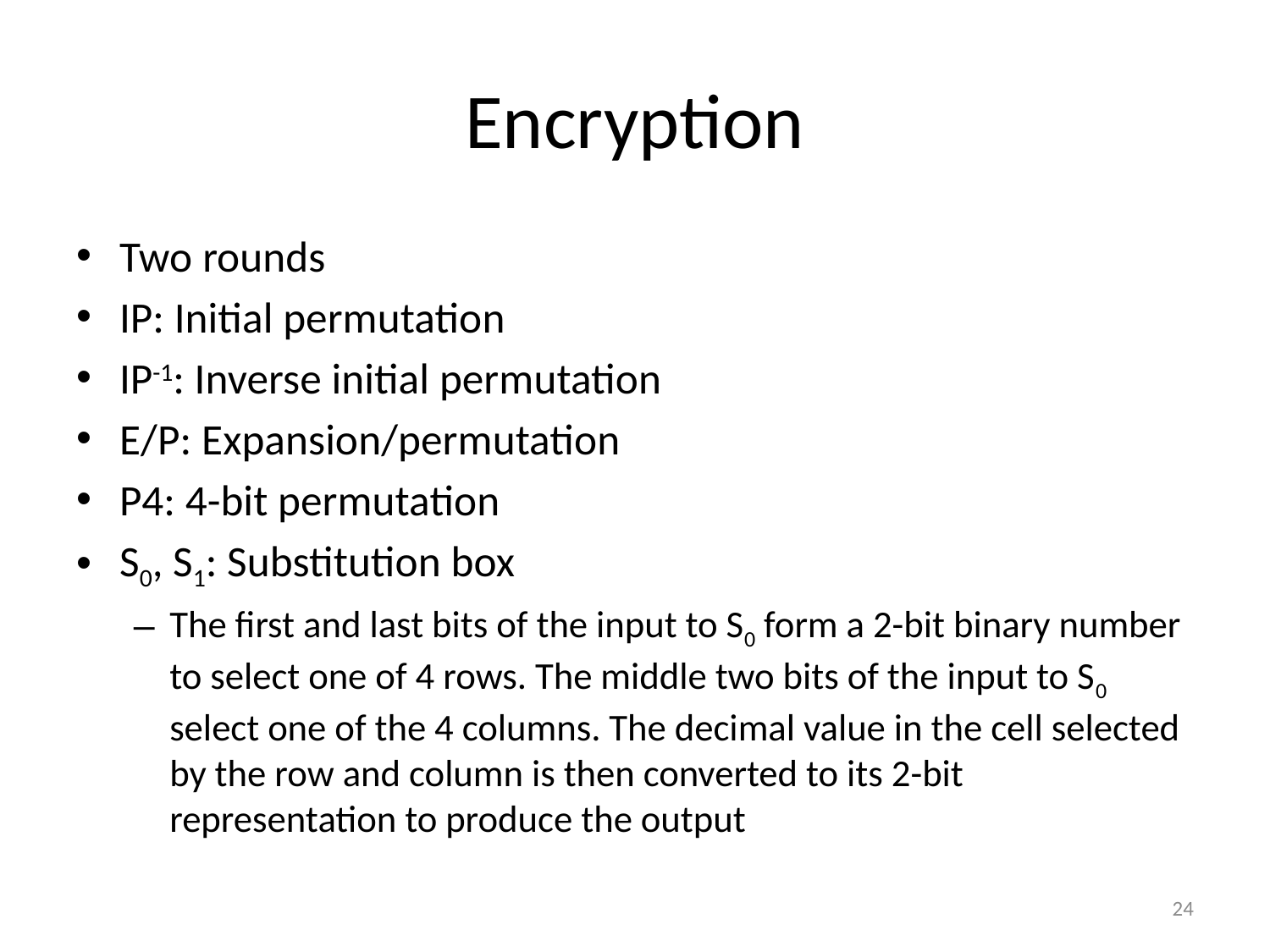

# Encryption
Two rounds
IP: Initial permutation
IP-1: Inverse initial permutation
E/P: Expansion/permutation
P4: 4-bit permutation
S0, S1: Substitution box
The first and last bits of the input to S0 form a 2-bit binary number to select one of 4 rows. The middle two bits of the input to S0 select one of the 4 columns. The decimal value in the cell selected by the row and column is then converted to its 2-bit representation to produce the output

24